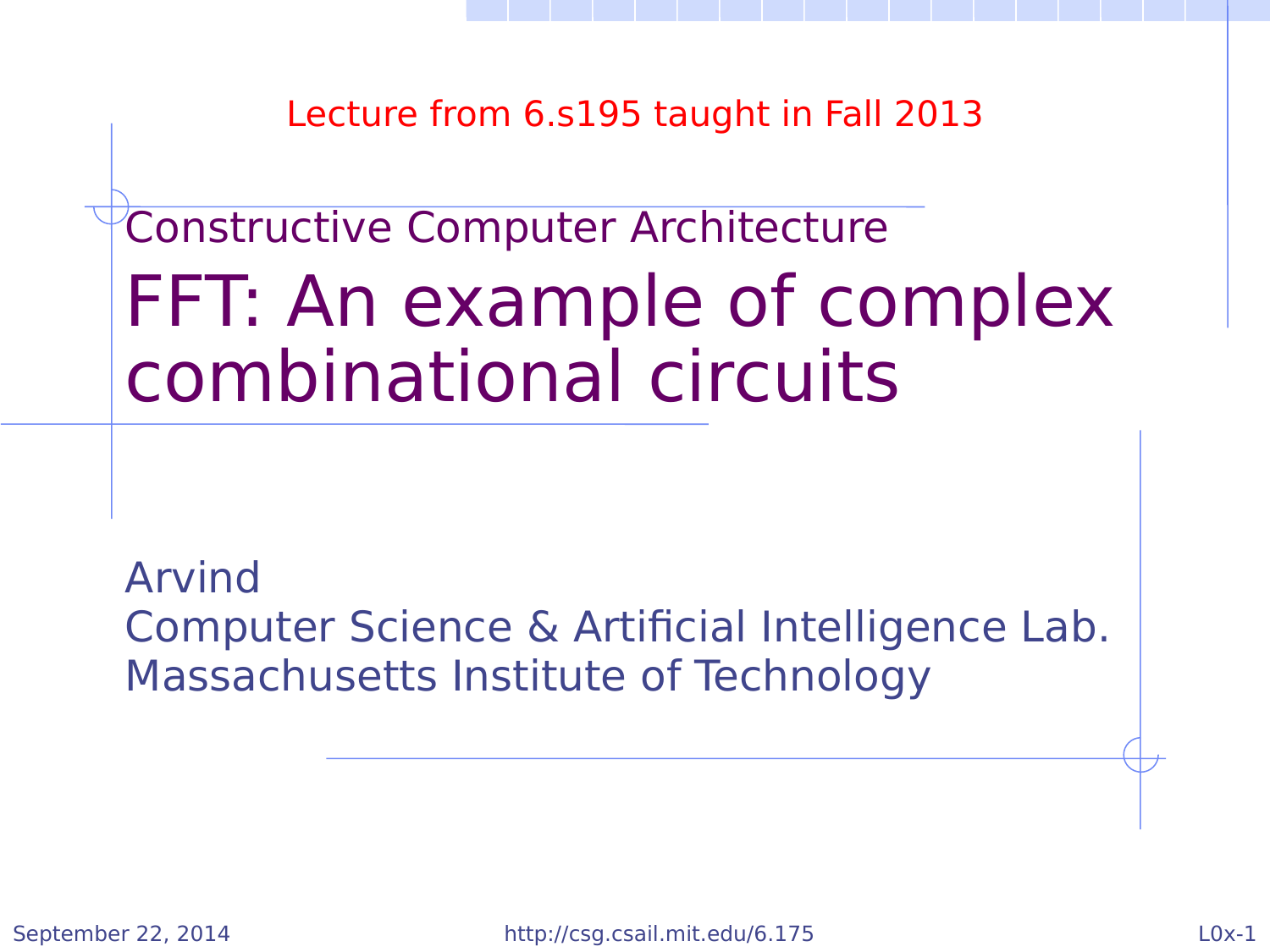

Lecture from 6.s195 taught in Fall 2013
Constructive Computer Architecture
FFT: An example of complex combinational circuits

Arvind
Computer Science & Artificial Intelligence Lab.
Massachusetts Institute of Technology

September 22, 2014
http://csg.csail.mit.edu/6.175
L0x-1